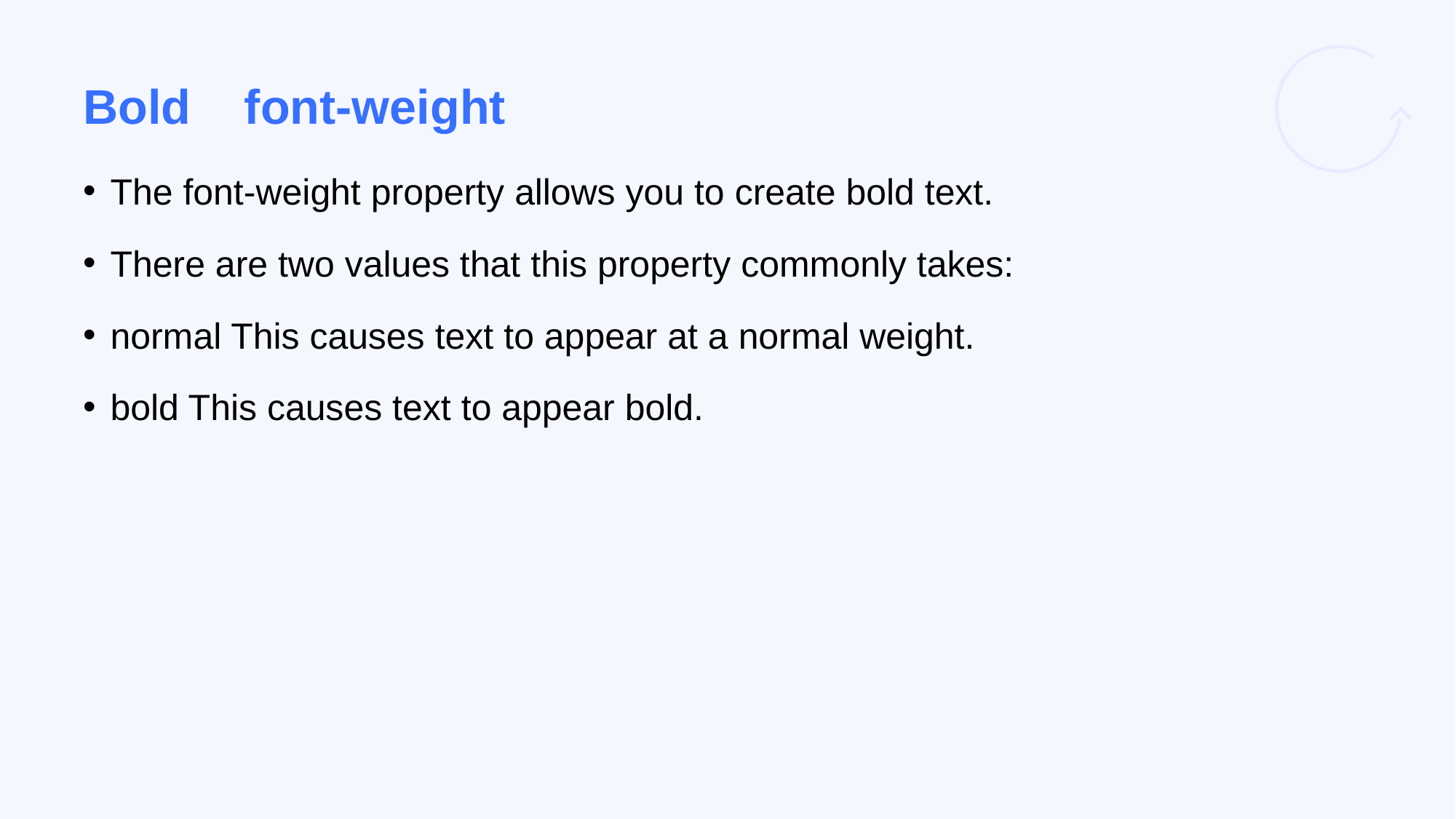

# Bold    font-weight
The font-weight property allows you to create bold text.
There are two values that this property commonly takes:
normal This causes text to appear at a normal weight.
bold This causes text to appear bold.